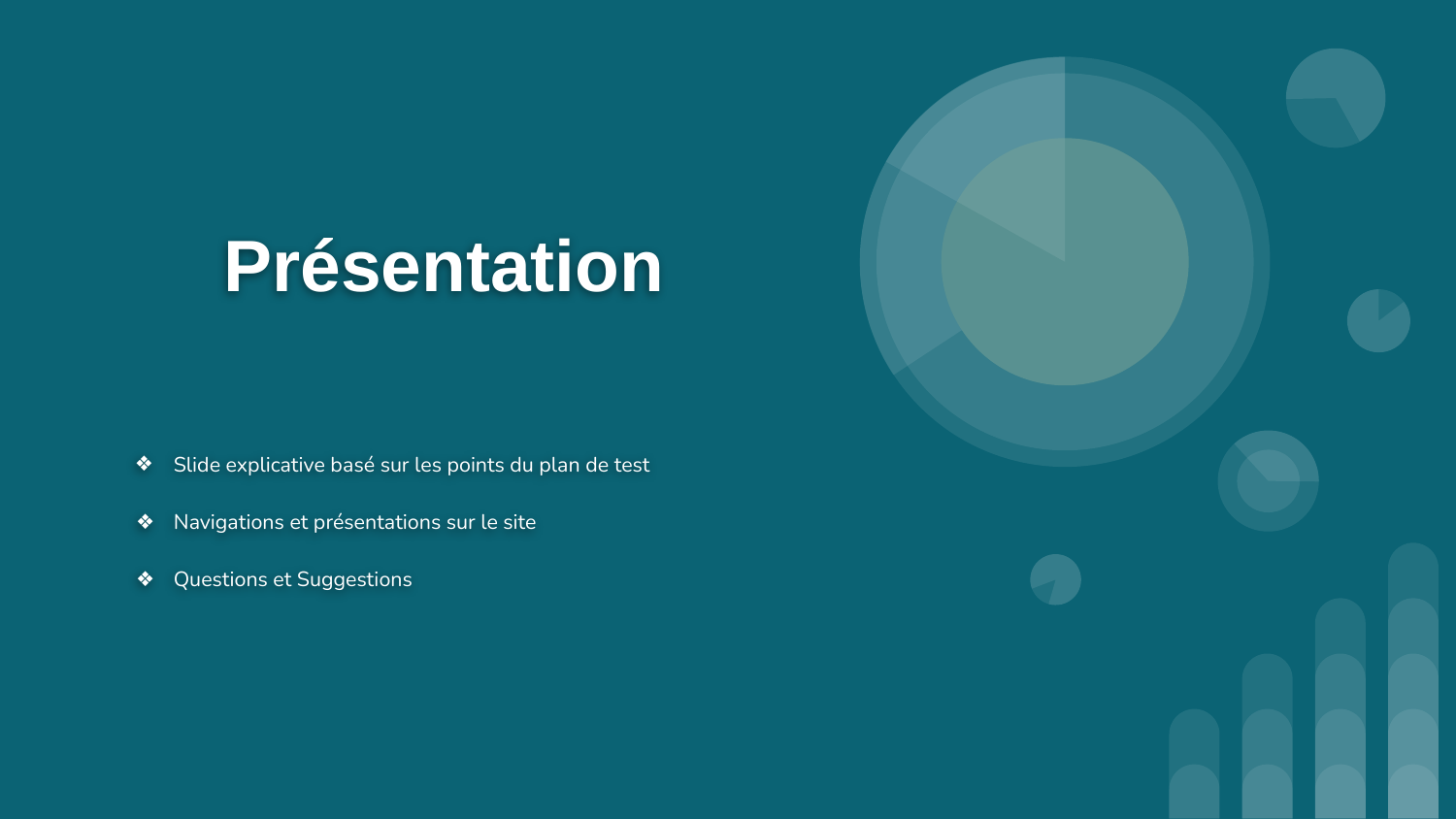

# Présentation
Slide explicative basé sur les points du plan de test

Navigations et présentations sur le site

Questions et Suggestions